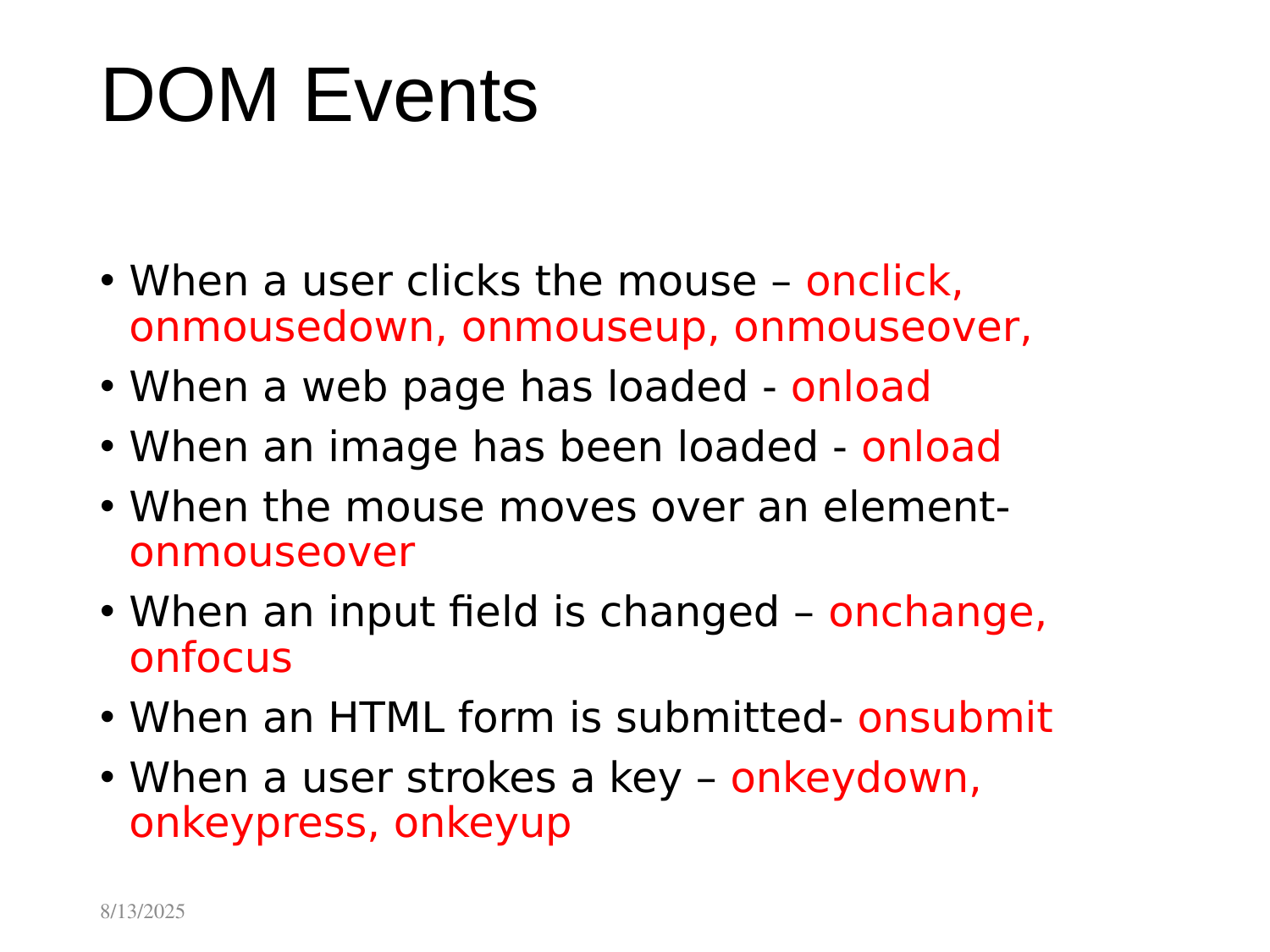

# DOM Events
When a user clicks the mouse – onclick, onmousedown, onmouseup, onmouseover,
When a web page has loaded - onload
When an image has been loaded - onload
When the mouse moves over an element- onmouseover
When an input field is changed – onchange, onfocus
When an HTML form is submitted- onsubmit
When a user strokes a key – onkeydown, onkeypress, onkeyup

8/13/2025